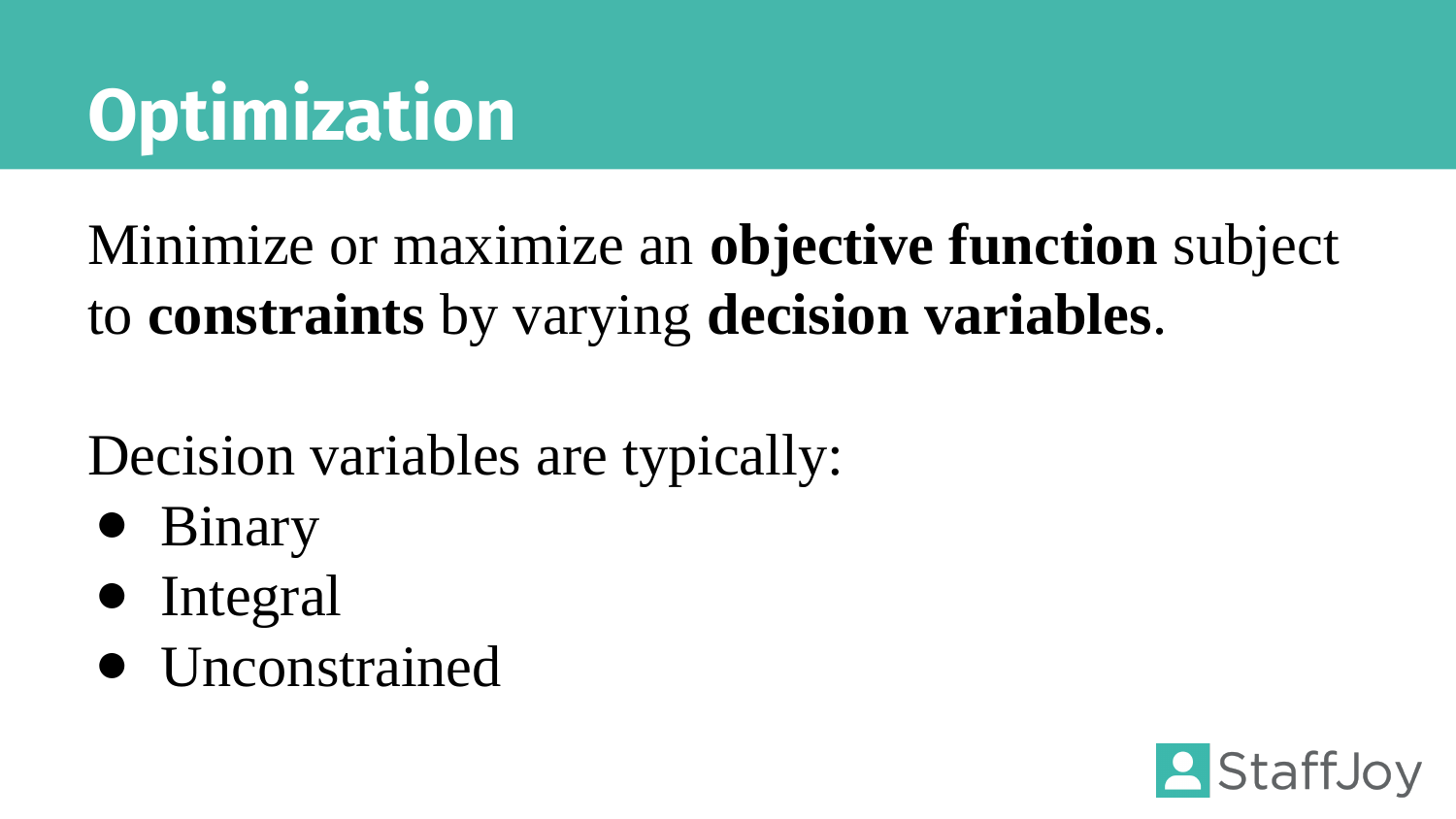

# Optimization
Minimize or maximize an objective function subject to constraints by varying decision variables.

Decision variables are typically:
Binary
Integral
Unconstrained